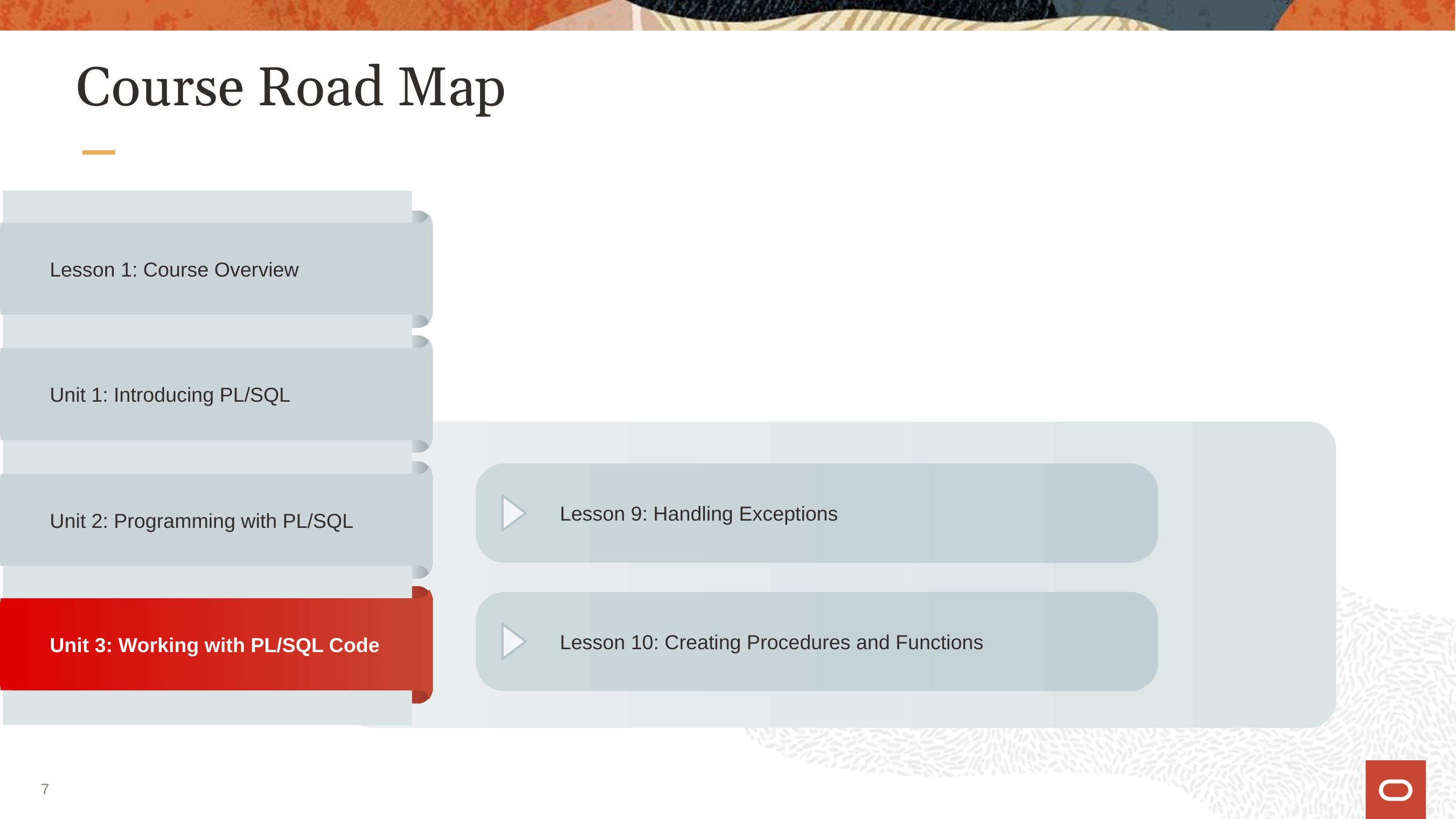

# Course Road Map

Lesson 1: Course Overview

Unit 1: Introducing PL/SQL

Lesson 9: Handling Exceptions

Unit 2: Programming with PL/SQL

Lesson 10: Creating Procedures and Functions
Unit 3: Working with PL/SQL Code